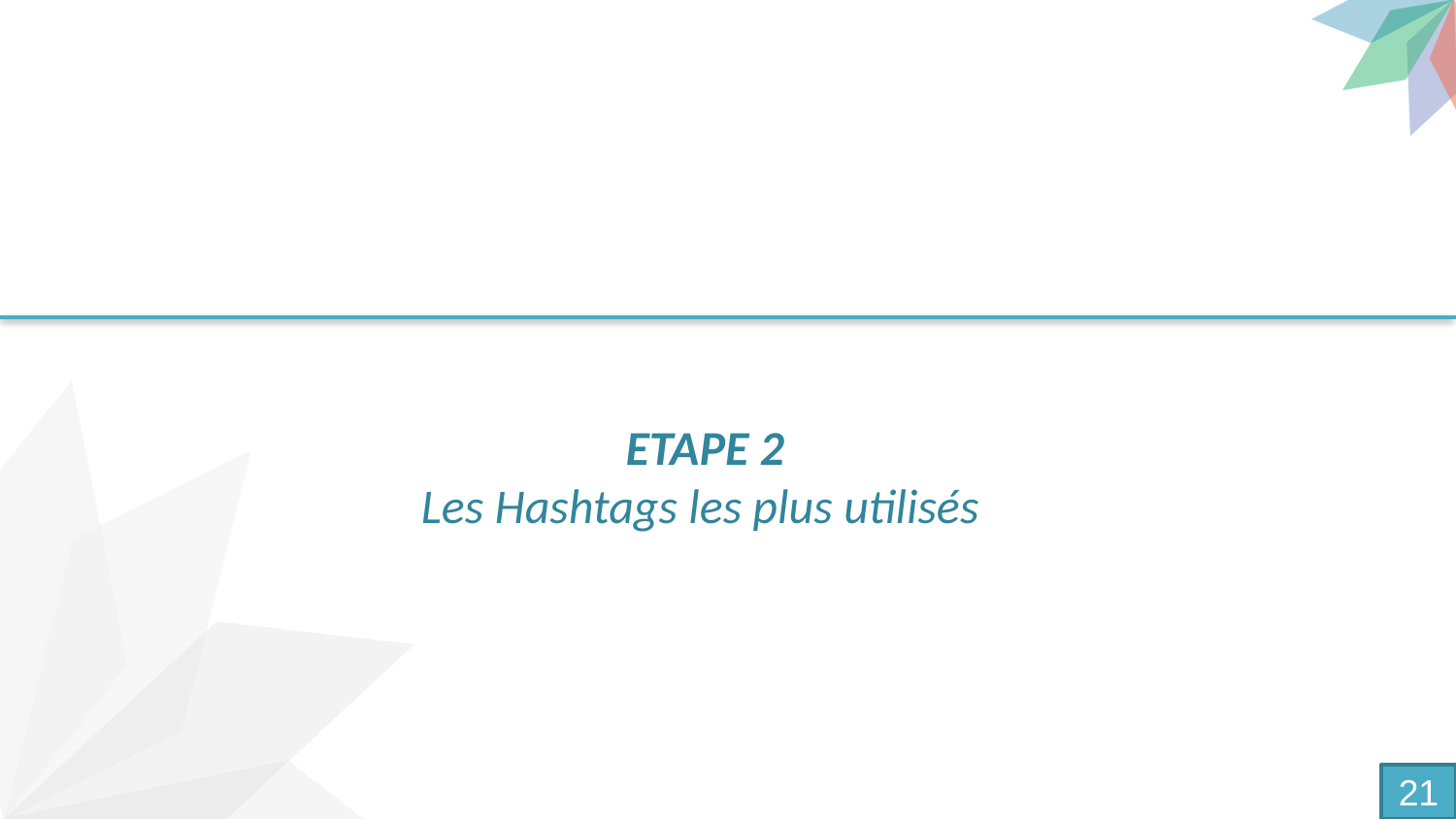

ETAPE 2
Les Hashtags les plus utilisés
21